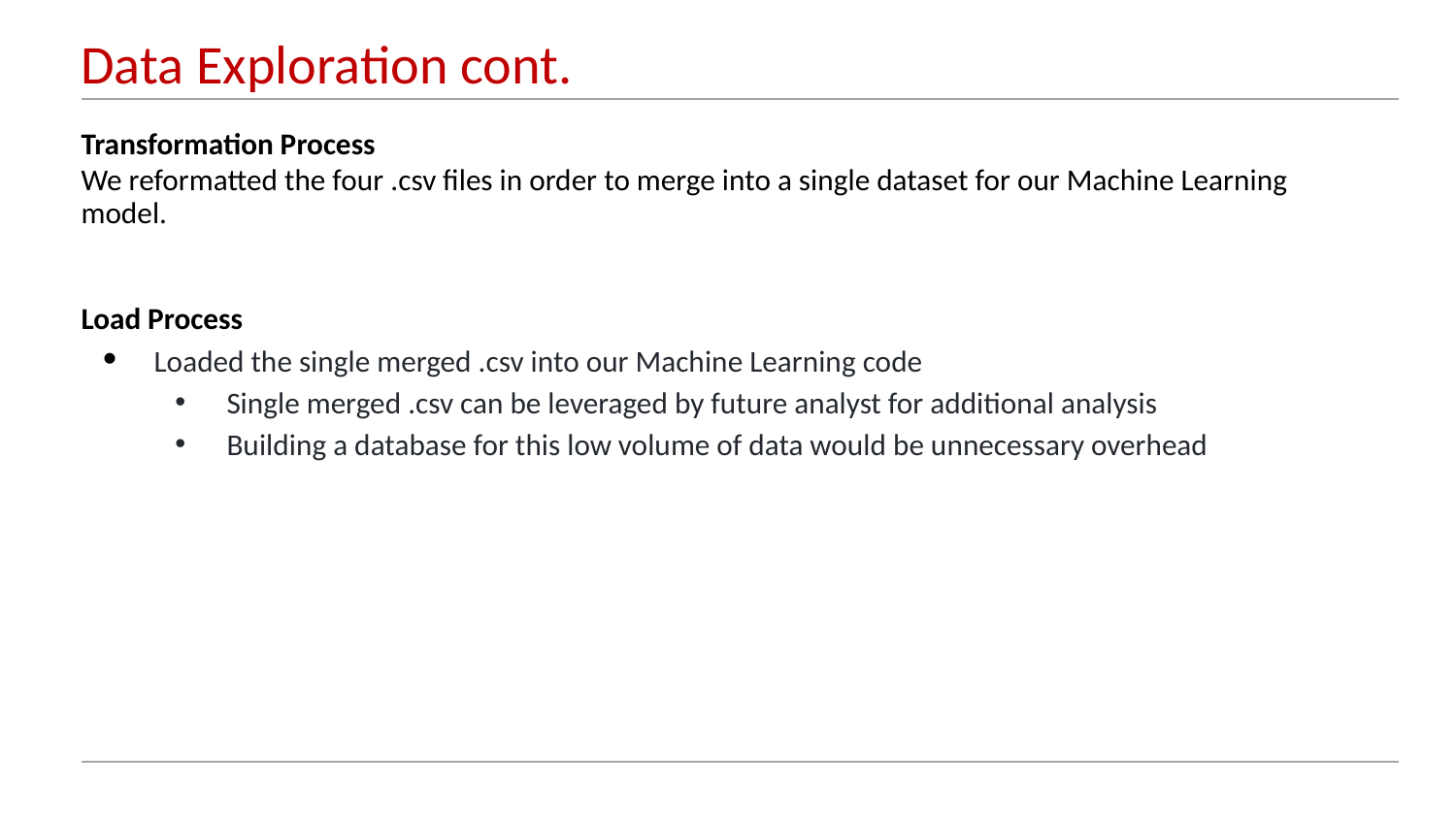

# Data Exploration cont.
Transformation Process
We reformatted the four .csv files in order to merge into a single dataset for our Machine Learning model.

Load Process
Loaded the single merged .csv into our Machine Learning code
Single merged .csv can be leveraged by future analyst for additional analysis
Building a database for this low volume of data would be unnecessary overhead